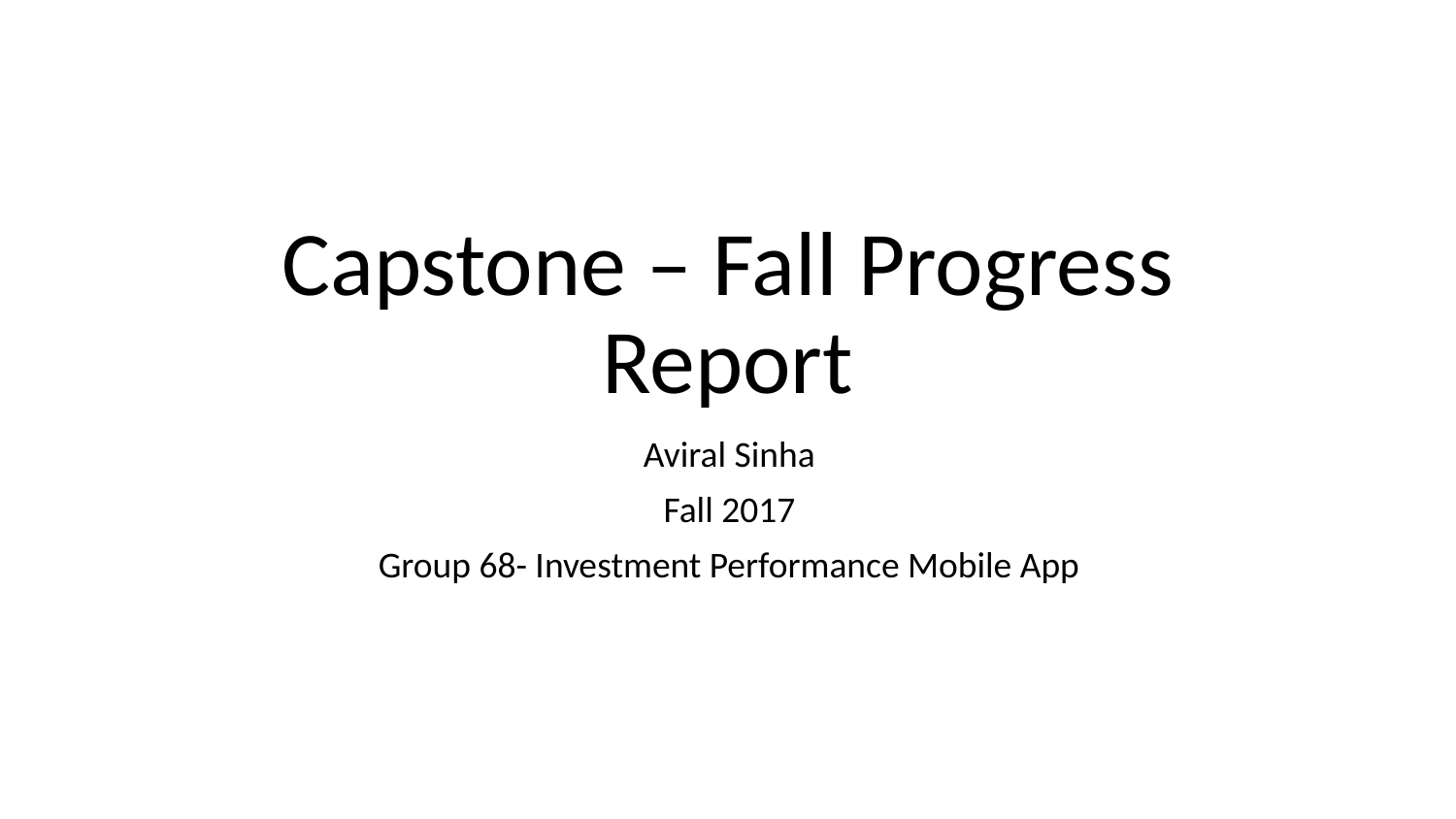

# Capstone – Fall Progress Report
Aviral Sinha
Fall 2017
Group 68- Investment Performance Mobile App